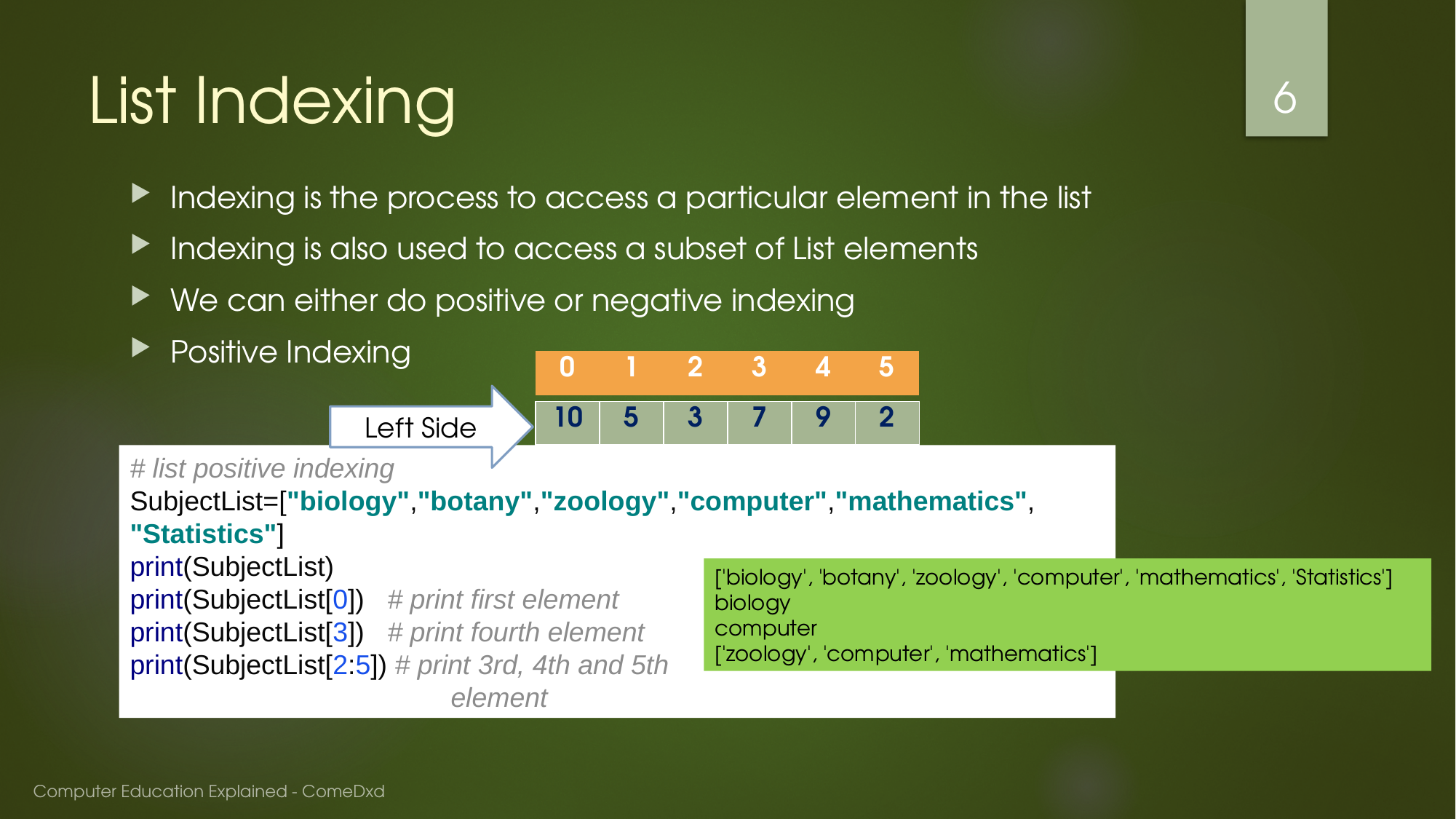

6
# List Indexing
Indexing is the process to access a particular element in the list
Indexing is also used to access a subset of List elements
We can either do positive or negative indexing
Positive Indexing
| 0 | 1 | 2 | 3 | 4 | 5 |
| --- | --- | --- | --- | --- | --- |
Left Side
| 10 | 5 | 3 | 7 | 9 | 2 |
| --- | --- | --- | --- | --- | --- |
# list positive indexing SubjectList=["biology","botany","zoology","computer","mathematics", "Statistics"] print(SubjectList) print(SubjectList[0])   # print first element print(SubjectList[3])   # print fourth element print(SubjectList[2:5]) # print 3rd, 4th and 5th
                                          element
['biology', 'botany', 'zoology', 'computer', 'mathematics', 'Statistics']
biology
computer
['zoology', 'computer', 'mathematics']
Computer Education Explained - ComeDxd